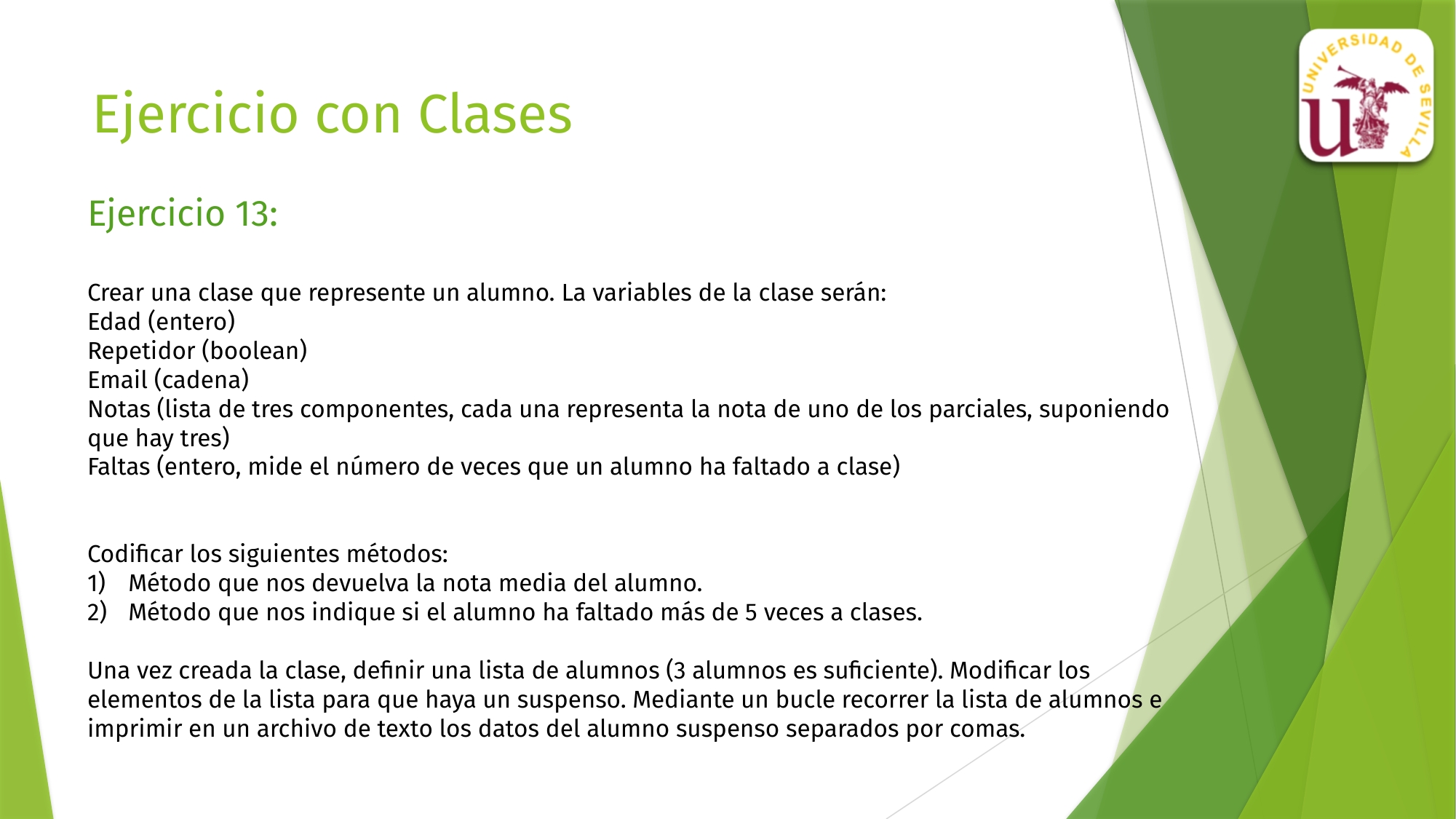

# Ejercicio con Clases
Ejercicio 13:

Crear una clase que represente un alumno. La variables de la clase serán:
Edad (entero)
Repetidor (boolean)
Email (cadena)
Notas (lista de tres componentes, cada una representa la nota de uno de los parciales, suponiendo que hay tres)
Faltas (entero, mide el número de veces que un alumno ha faltado a clase)

Codificar los siguientes métodos:
Método que nos devuelva la nota media del alumno.
Método que nos indique si el alumno ha faltado más de 5 veces a clases.

Una vez creada la clase, definir una lista de alumnos (3 alumnos es suficiente). Modificar los elementos de la lista para que haya un suspenso. Mediante un bucle recorrer la lista de alumnos e imprimir en un archivo de texto los datos del alumno suspenso separados por comas.